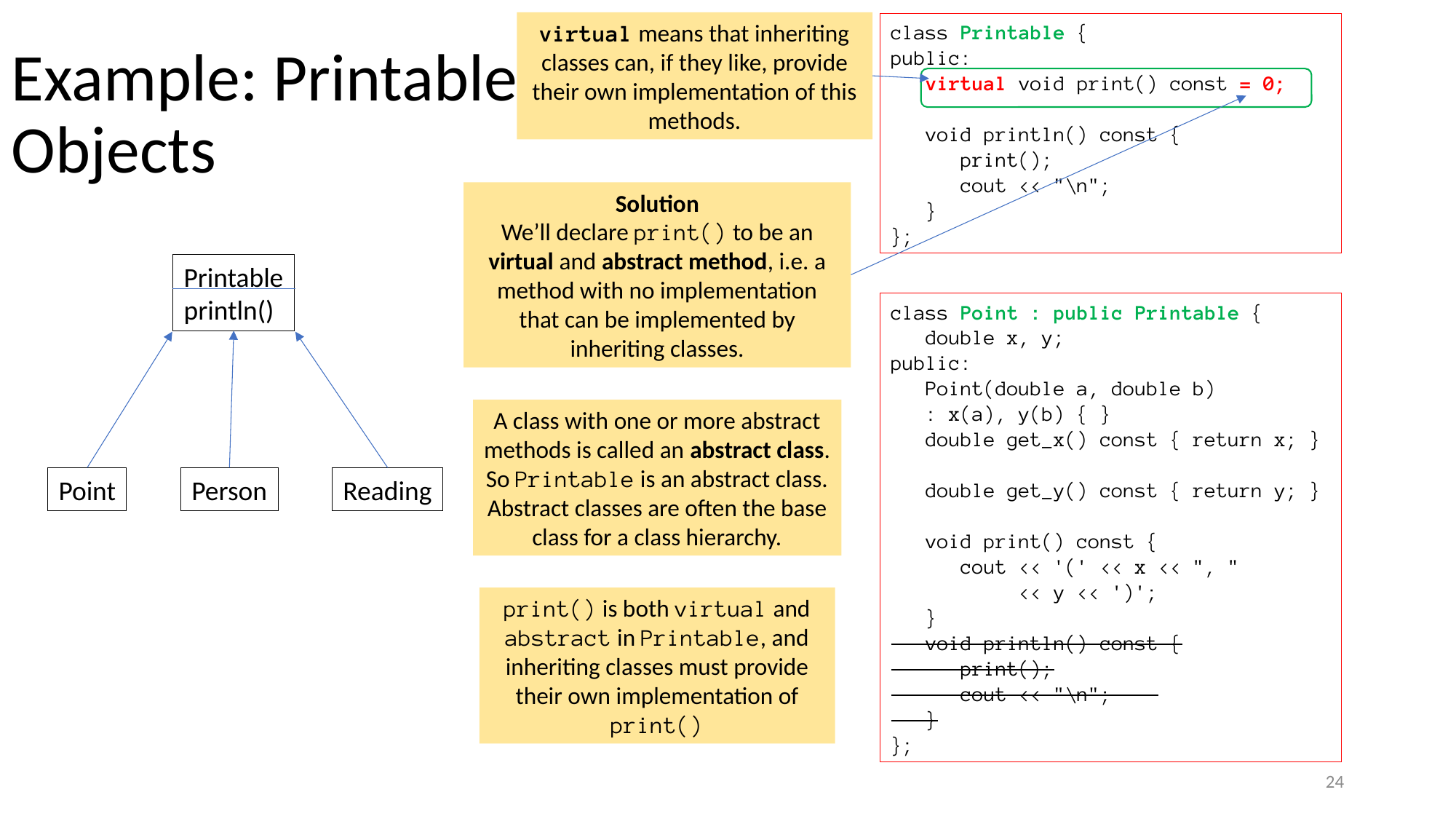

virtual means that inheriting classes can, if they like, provide their own implementation of this methods.
class Printable {
public:
   virtual void print() const = 0;
   void println() const {
      print();
      cout << "\n";
   }
};
# Example: Printable Objects

Solution
We’ll declare print() to be an virtual and abstract method, i.e. a method with no implementation that can be implemented by inheriting classes.
Printable
println()
Point
Person
Reading
class Point : public Printable {
   double x, y;
public:
   Point(double a, double b)
   : x(a), y(b) { }
   double get_x() const { return x; }
   double get_y() const { return y; }
   void print() const {
      cout << '(' << x << ", "
           << y << ')';
   }
   void println() const {
      print();
      cout << "\n";
   }
};
A class with one or more abstract methods is called an abstract class. So Printable is an abstract class.
Abstract classes are often the base class for a class hierarchy.
print() is both virtual and abstract in Printable, and inheriting classes must provide their own implementation of print()
24